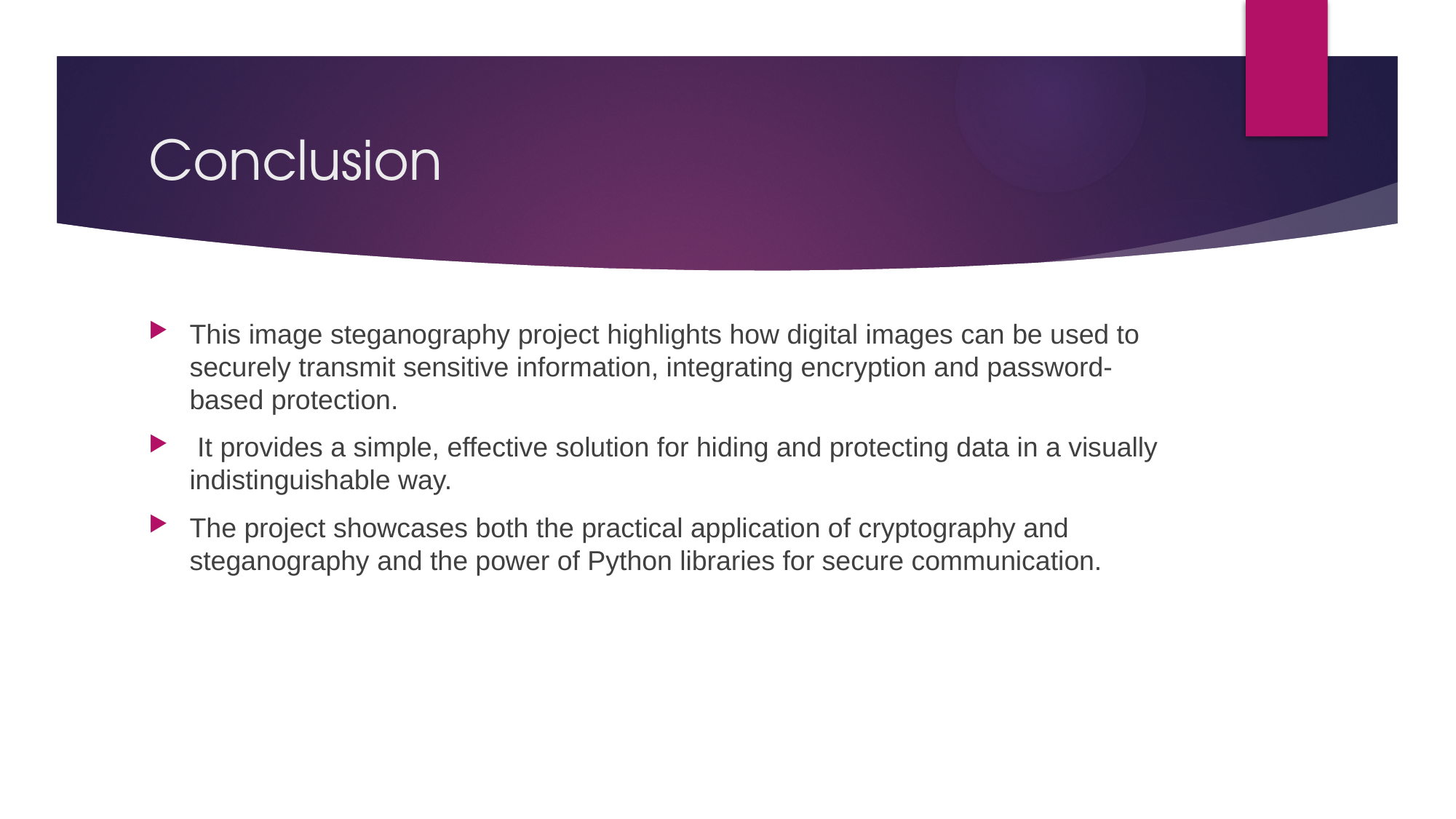

# Conclusion
This image steganography project highlights how digital images can be used to securely transmit sensitive information, integrating encryption and password-based protection.
 It provides a simple, effective solution for hiding and protecting data in a visually indistinguishable way.
The project showcases both the practical application of cryptography and steganography and the power of Python libraries for secure communication.